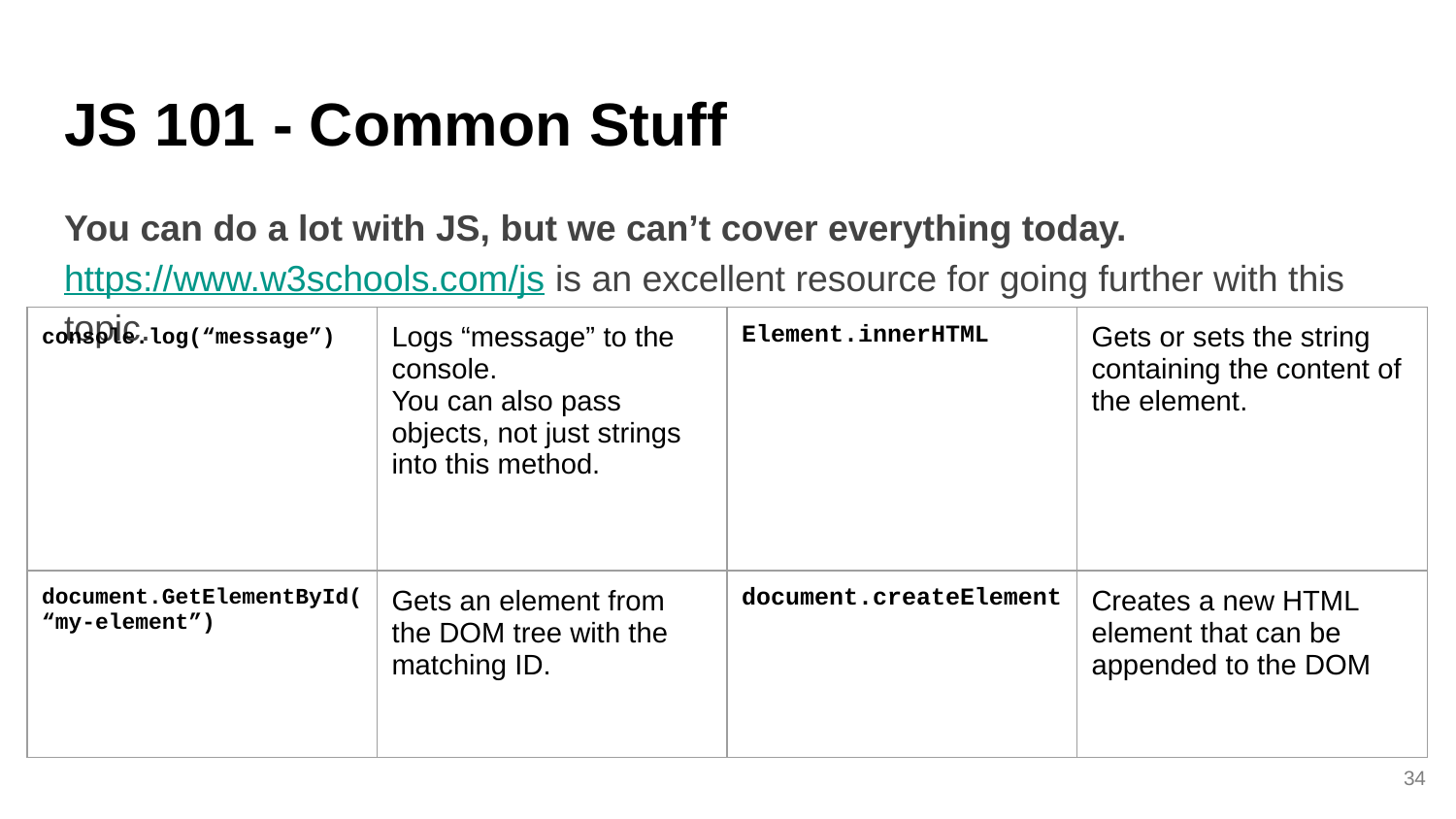

# JS 101 - Common Stuff
You can do a lot with JS, but we can’t cover everything today. https://www.w3schools.com/js is an excellent resource for going further with this topic.

| console.log(“message”) | Logs “message” to the console. You can also pass objects, not just strings into this method. | Element.innerHTML | Gets or sets the string containing the content of the element. |
| --- | --- | --- | --- |
| document.GetElementById(“my-element”) | Gets an element from the DOM tree with the matching ID. | document.createElement | Creates a new HTML element that can be appended to the DOM |
34